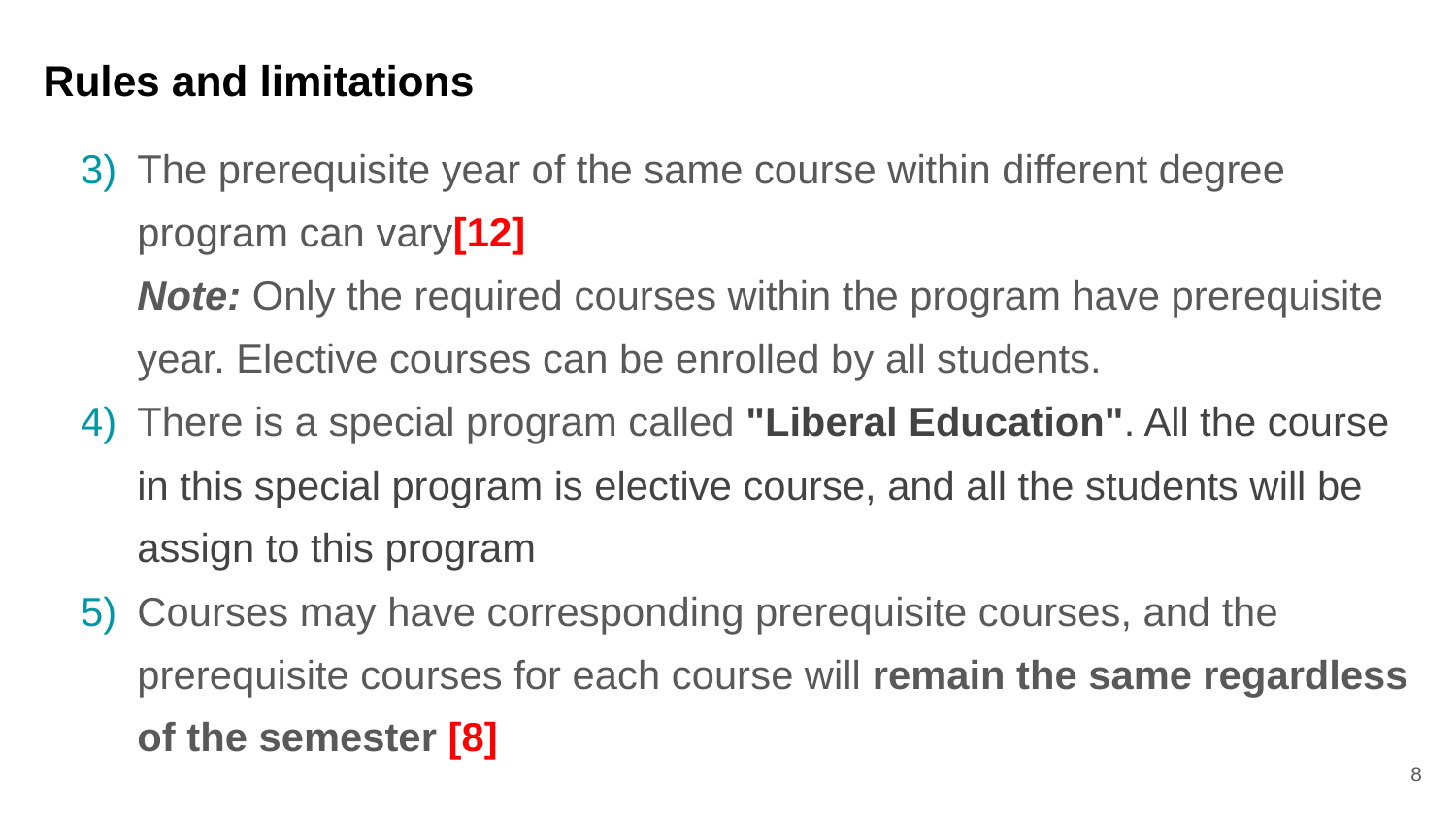

# Rules and limitations
The prerequisite year of the same course within different degree program can vary[12]
Note: Only the required courses within the program have prerequisite year. Elective courses can be enrolled by all students.
There is a special program called "Liberal Education". All the course in this special program is elective course, and all the students will be assign to this program
Courses may have corresponding prerequisite courses, and the prerequisite courses for each course will remain the same regardless of the semester [8]

8